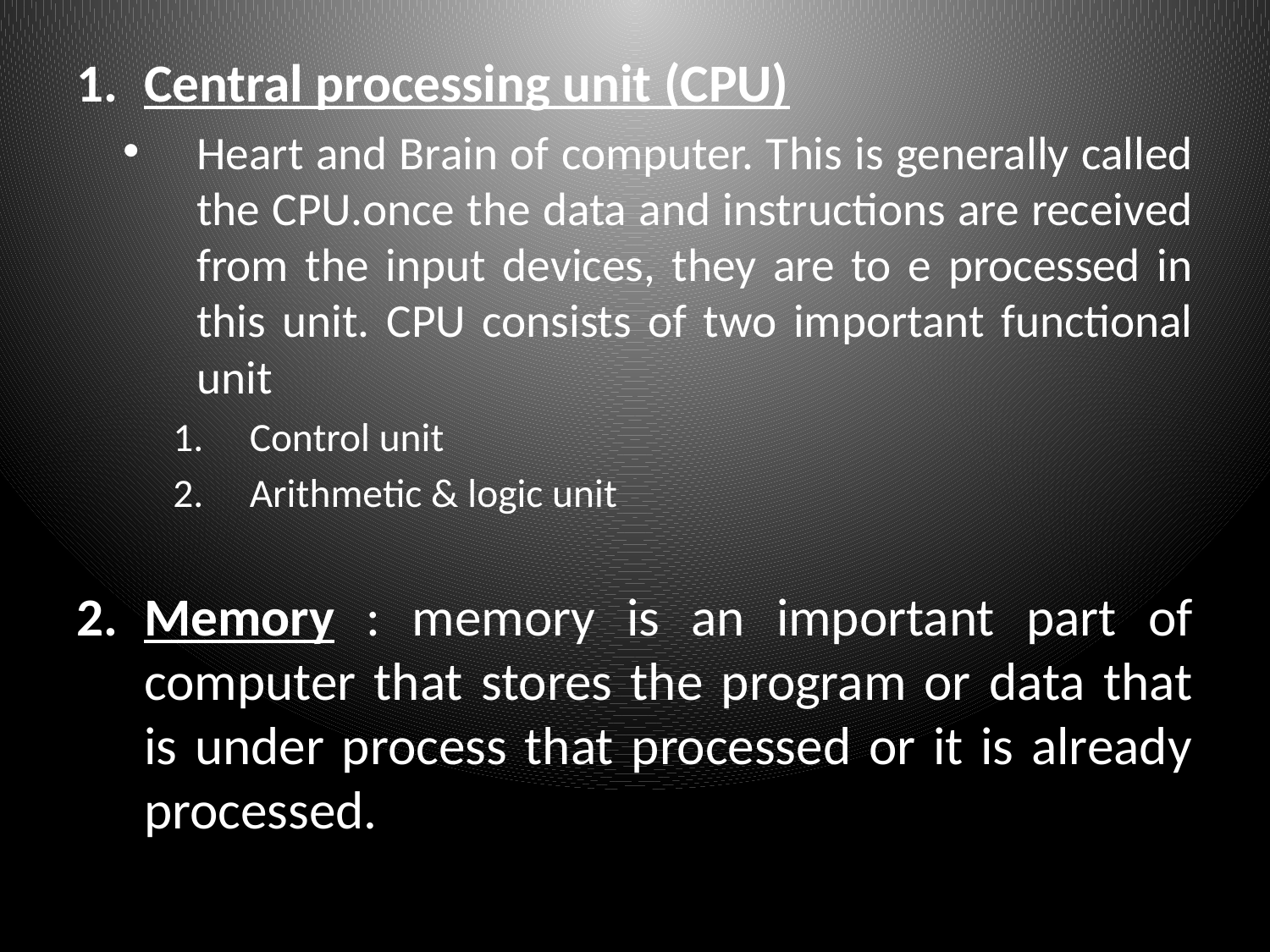

Central processing unit (CPU)
Heart and Brain of computer. This is generally called the CPU.once the data and instructions are received from the input devices, they are to e processed in this unit. CPU consists of two important functional unit
Control unit
Arithmetic & logic unit

Memory : memory is an important part of computer that stores the program or data that is under process that processed or it is already processed.